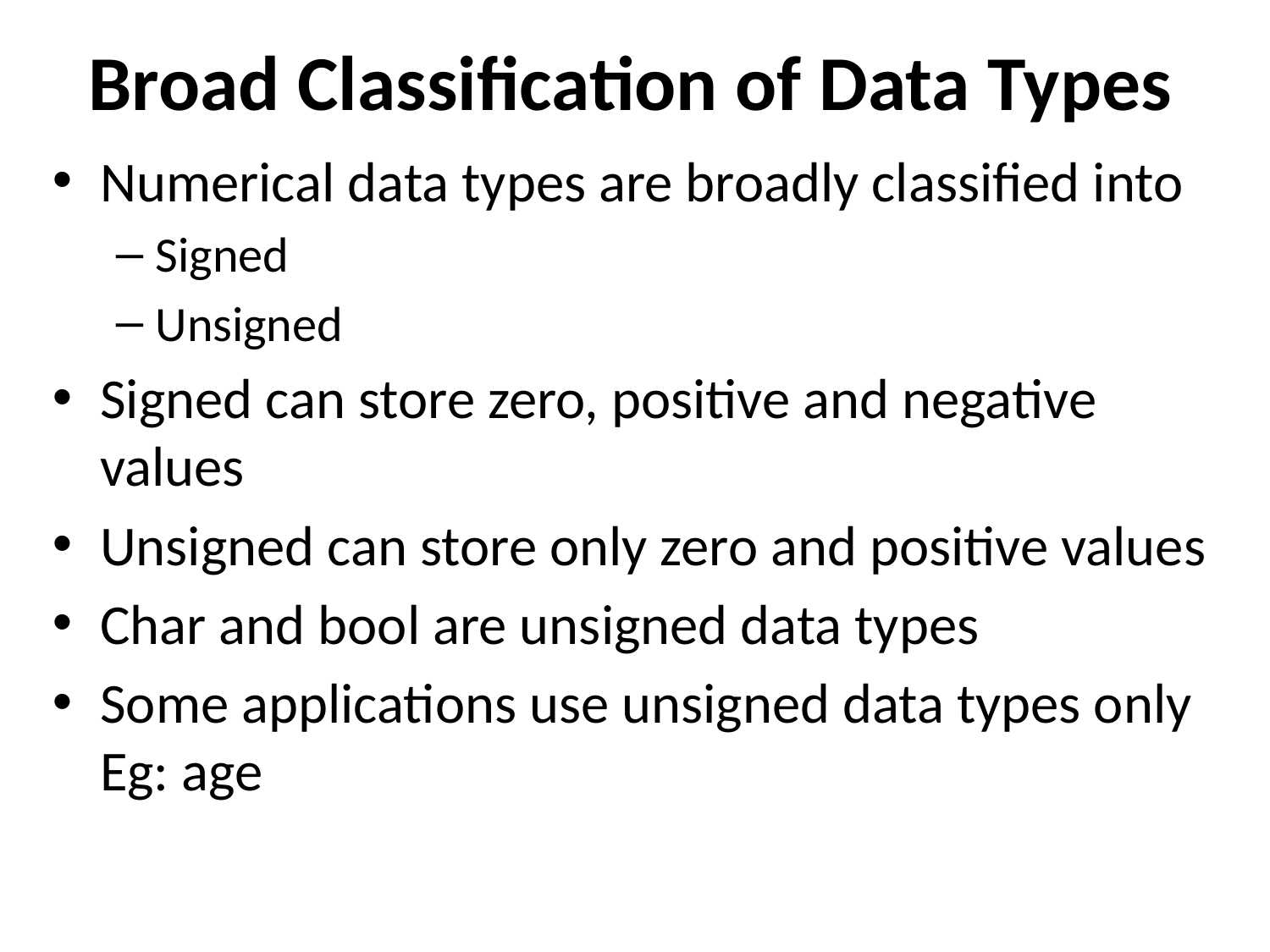

# Broad Classification of Data Types
Numerical data types are broadly classified into
Signed
Unsigned
Signed can store zero, positive and negative values
Unsigned can store only zero and positive values
Char and bool are unsigned data types
Some applications use unsigned data types only Eg: age